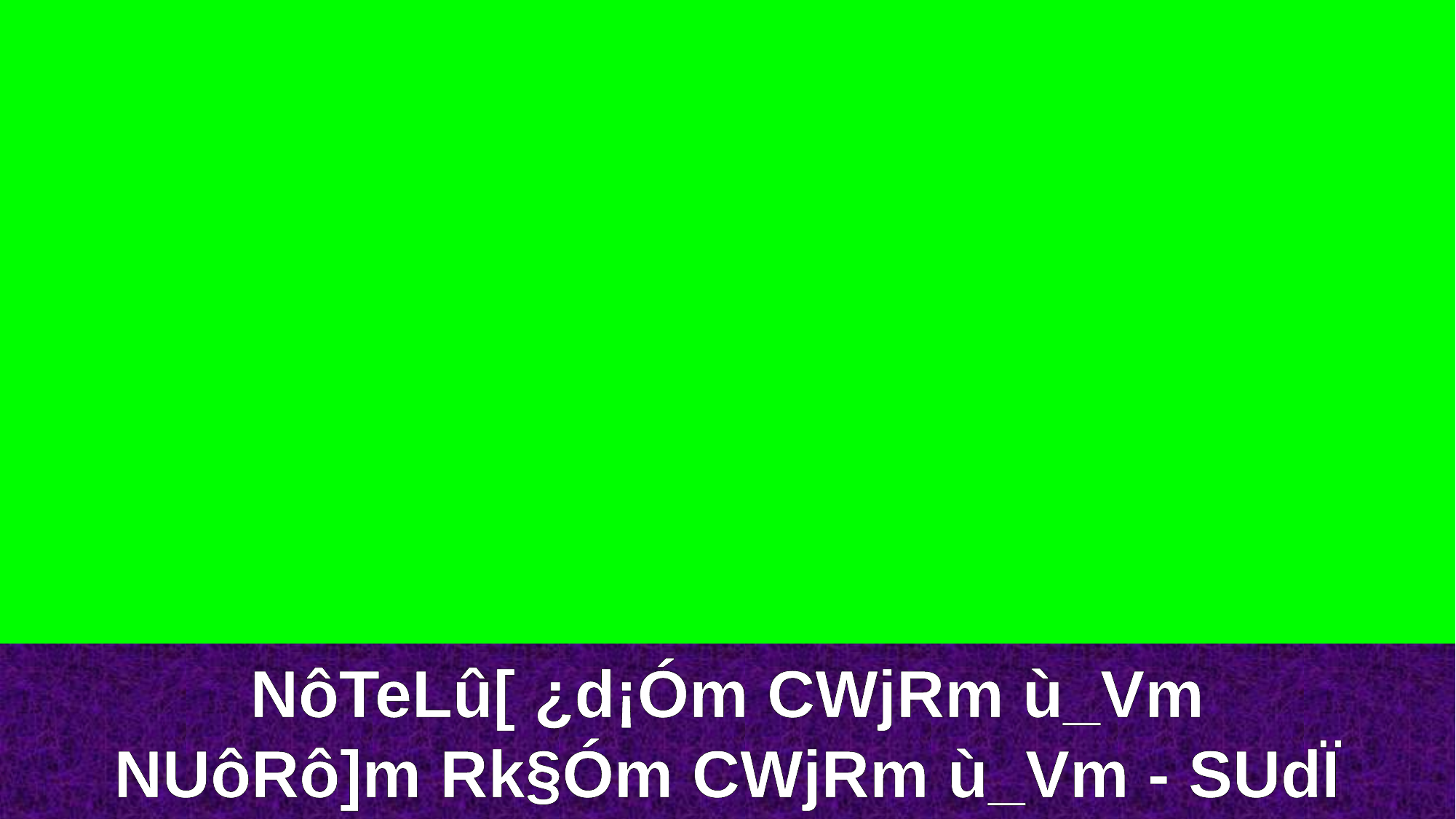

NôTeLû[ ¿d¡Óm CWjRm ù_Vm
NUôRô]m Rk§Óm CWjRm ù_Vm - SUdÏ